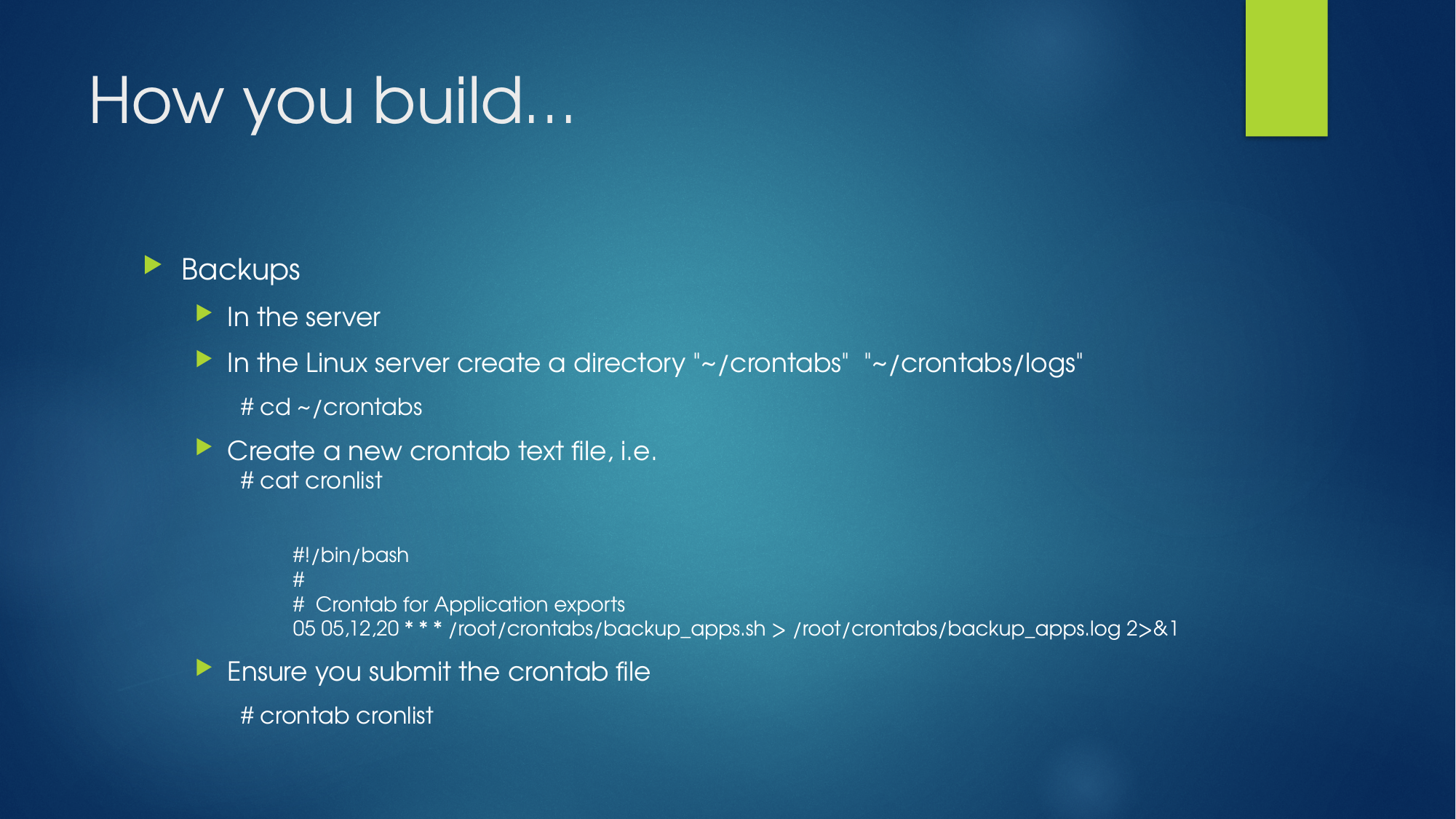

# How you build…
Backups
In the server
In the Linux server create a directory "~/crontabs"  "~/crontabs/logs"
	# cd ~/crontabs
Create a new crontab text file, i.e.
	# cat cronlist

#!/bin/bash
#
#  Crontab for Application exports
05 05,12,20 * * * /root/crontabs/backup_apps.sh > /root/crontabs/backup_apps.log 2>&1
Ensure you submit the crontab file
# crontab cronlist